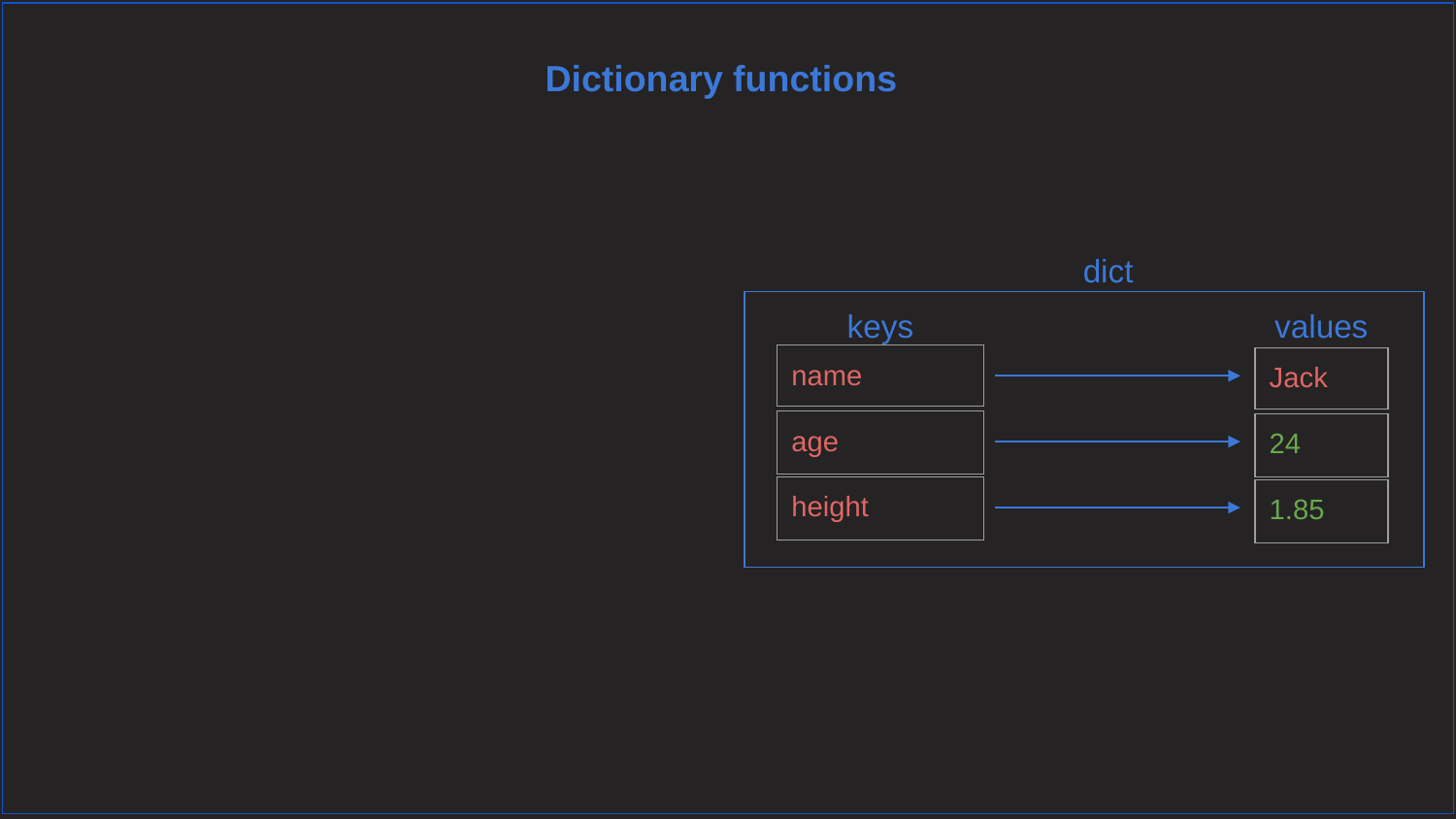

Dictionary functions
dict

keys
values
| name |
| --- |
| Jack |
| --- |
| age |
| --- |
| 24 |
| --- |
| height |
| --- |
| 1.85 |
| --- |